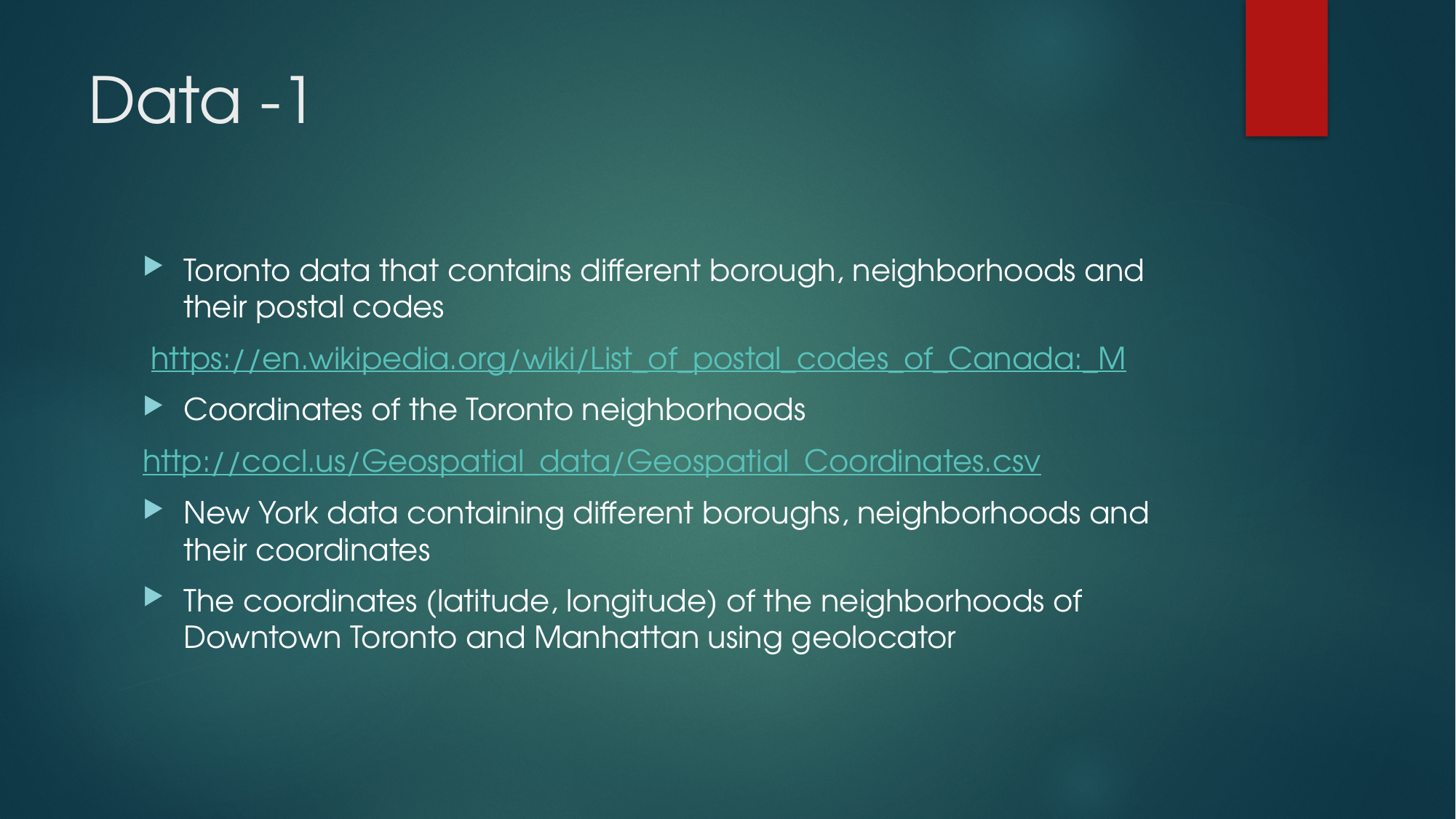

# Data -1
Toronto data that contains different borough, neighborhoods and their postal codes
 https://en.wikipedia.org/wiki/List_of_postal_codes_of_Canada:_M
Coordinates of the Toronto neighborhoods
http://cocl.us/Geospatial_data/Geospatial_Coordinates.csv
New York data containing different boroughs, neighborhoods and their coordinates
The coordinates (latitude, longitude) of the neighborhoods of Downtown Toronto and Manhattan using geolocator